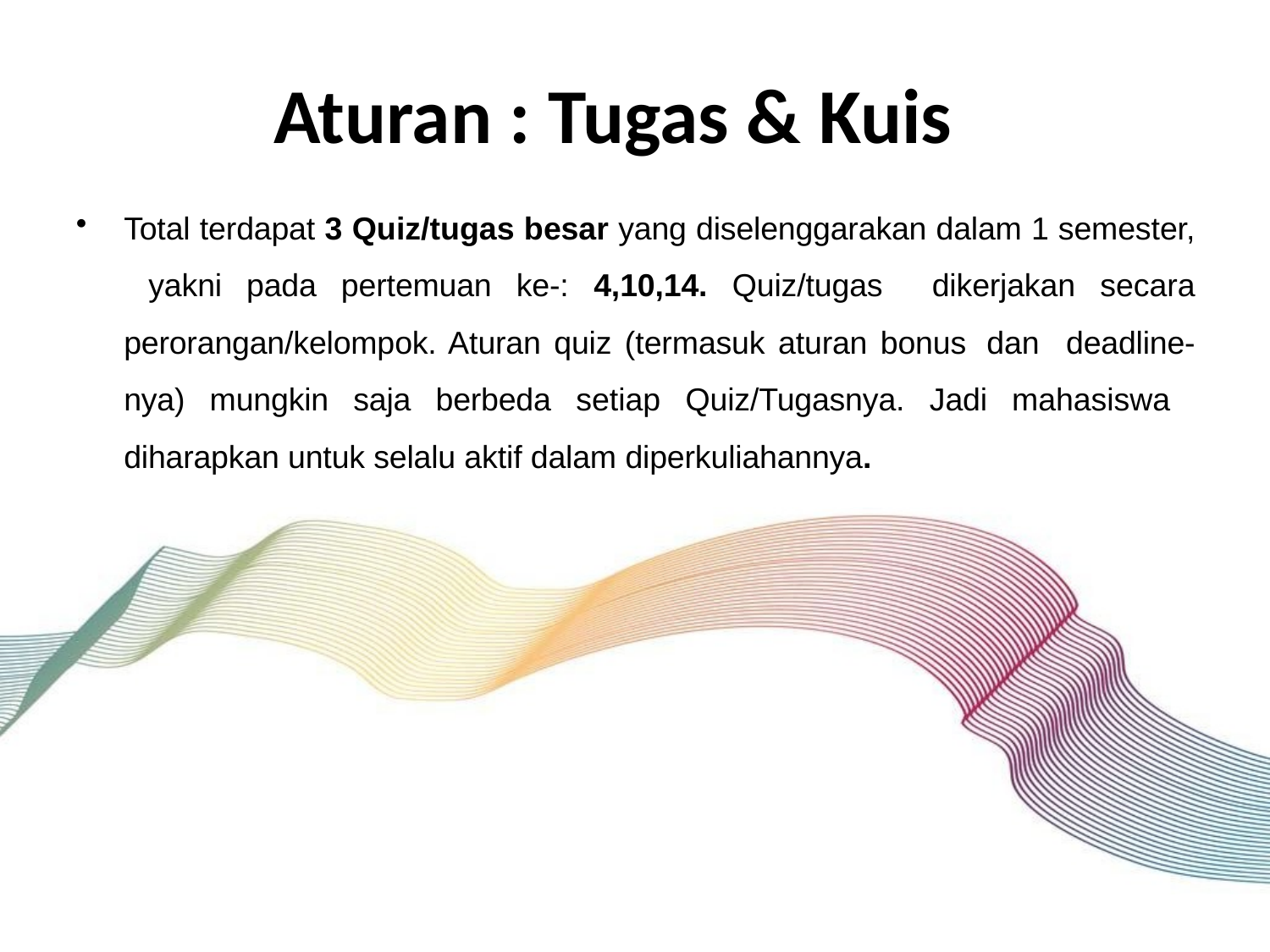

# Aturan : Tugas & Kuis
Total terdapat 3 Quiz/tugas besar yang diselenggarakan dalam 1 semester,  yakni pada pertemuan ke-: 4,10,14. Quiz/tugas  dikerjakan secara perorangan/kelompok. Aturan quiz (termasuk aturan bonus dan  deadline-nya) mungkin saja berbeda setiap Quiz/Tugasnya. Jadi mahasiswa  diharapkan untuk selalu aktif dalam diperkuliahannya.